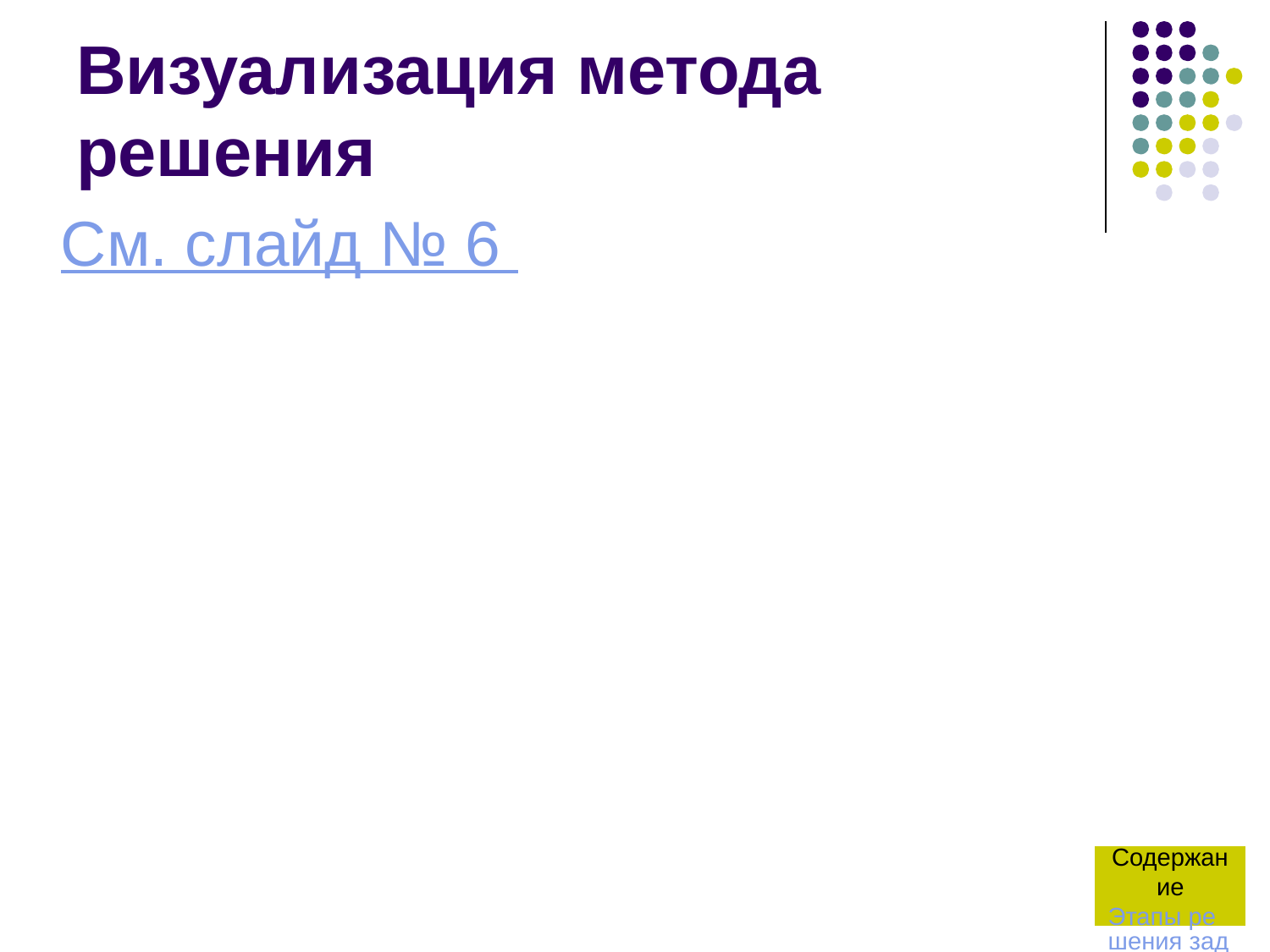

# Визуализация метода решения
См. слайд № 6

СодержаниеЭтапы решения задачи